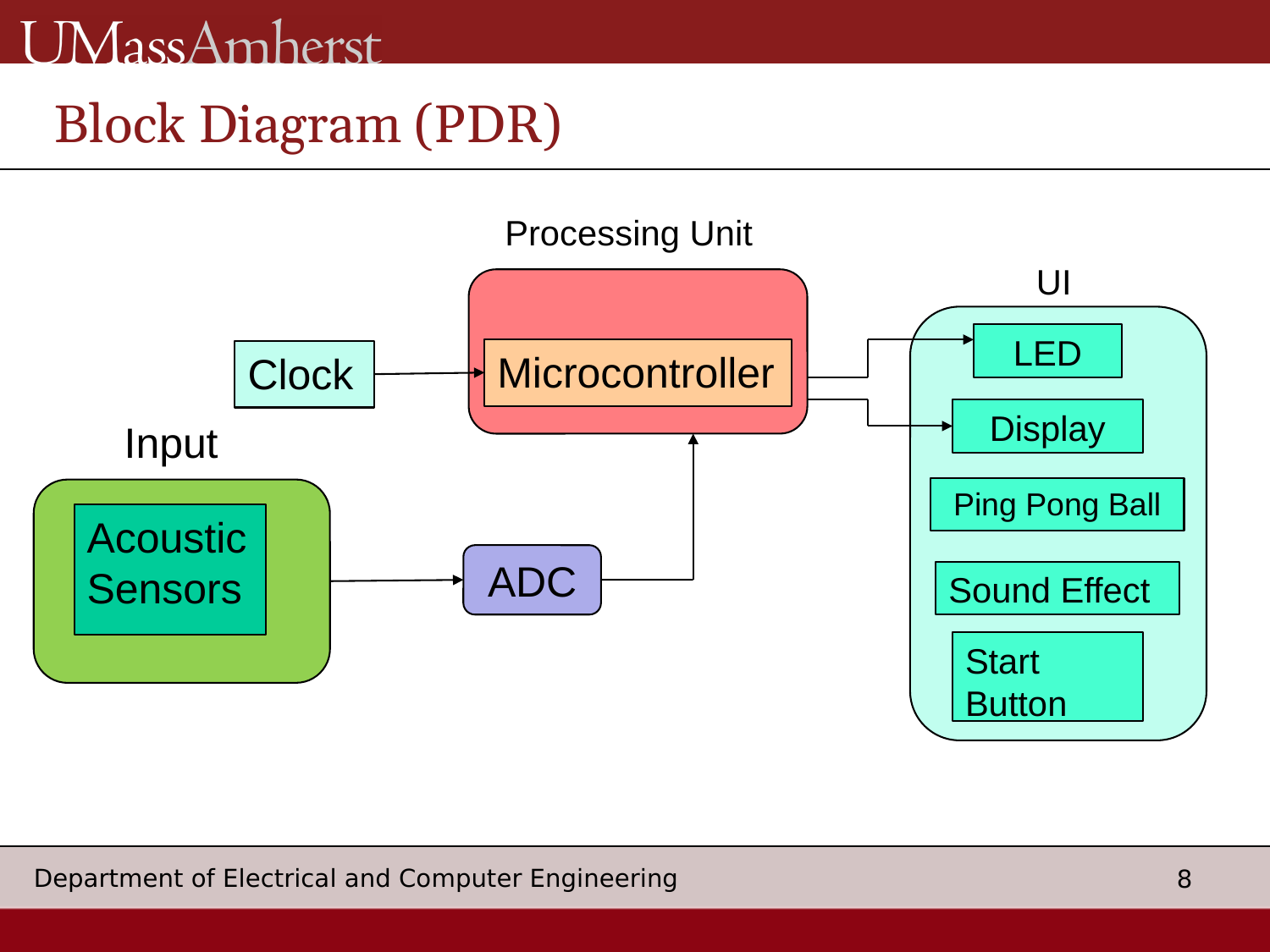

# Block Diagram (PDR)
Processing Unit

UI

LED
Microcontroller
Clock
Display
Input
Ping Pong Ball

Acoustic Sensors
ADC
Sound Effect
Start Button